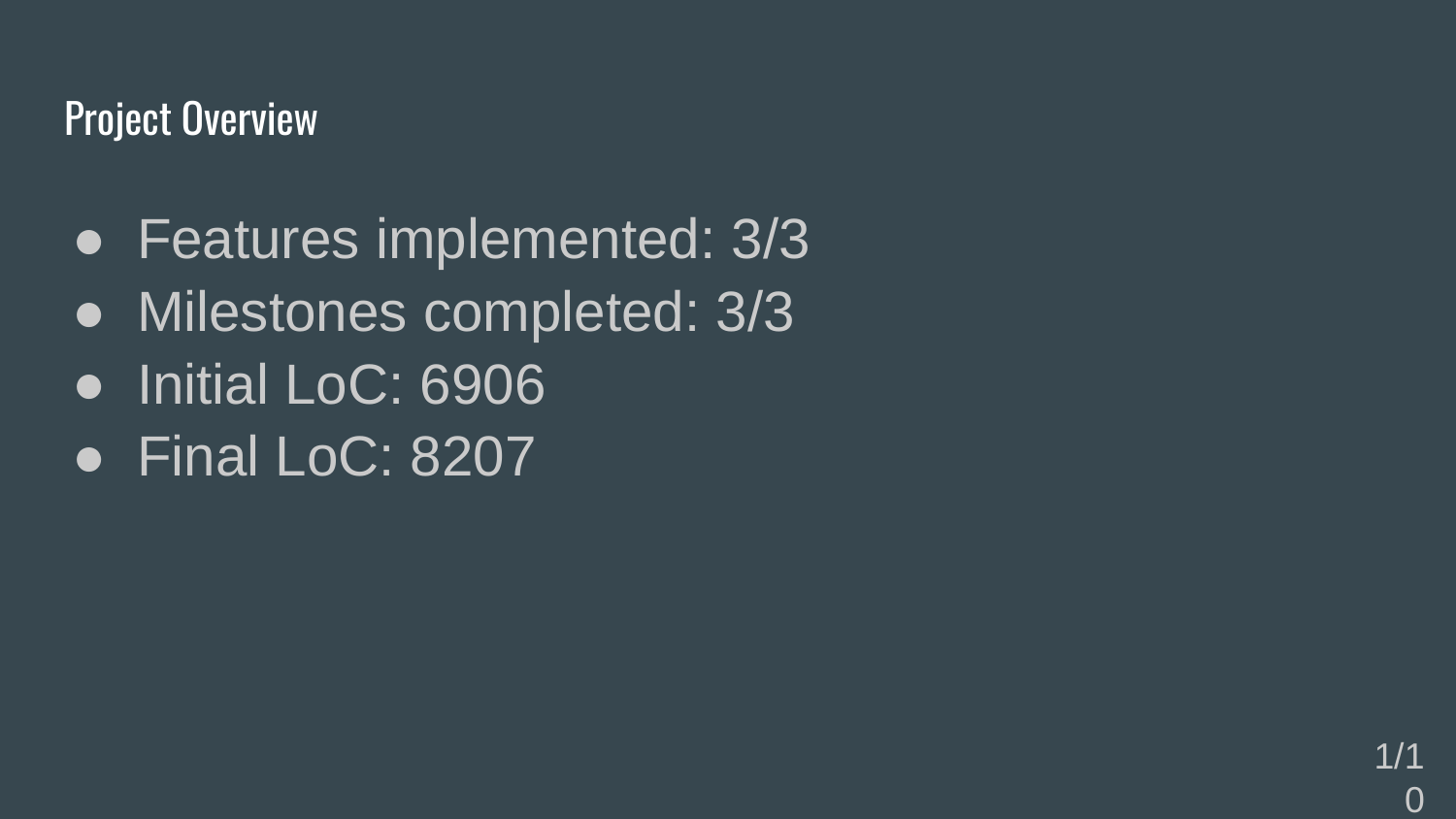

# Project Overview
Features implemented: 3/3
Milestones completed: 3/3
Initial LoC: 6906
Final LoC: 8207

1/10